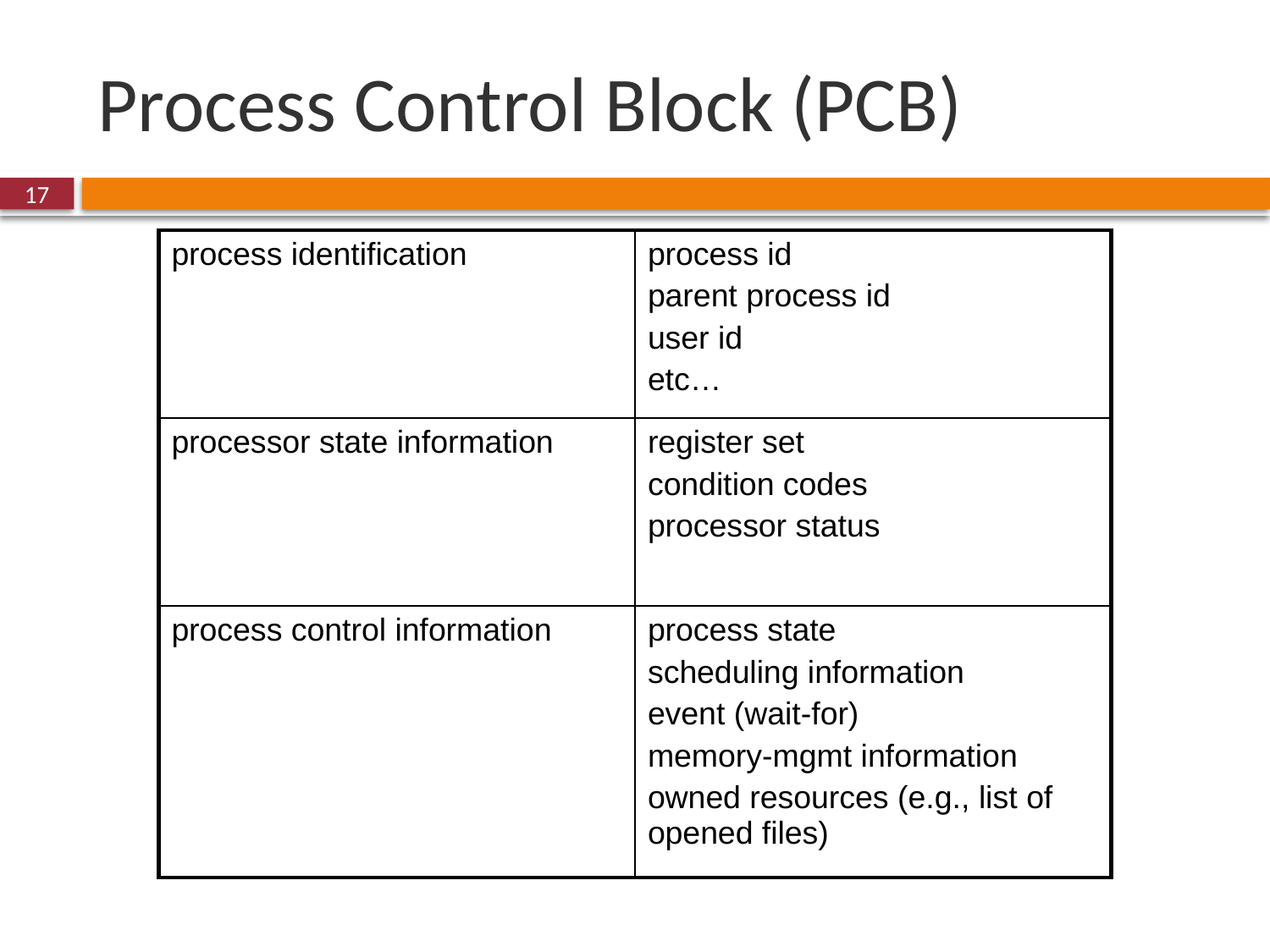

# Process Control Block (PCB)
17
| process identification | process id parent process id user id etc… |
| --- | --- |
| processor state information | register set condition codes processor status |
| process control information | process state scheduling information event (wait-for) memory-mgmt information owned resources (e.g., list of opened files) |